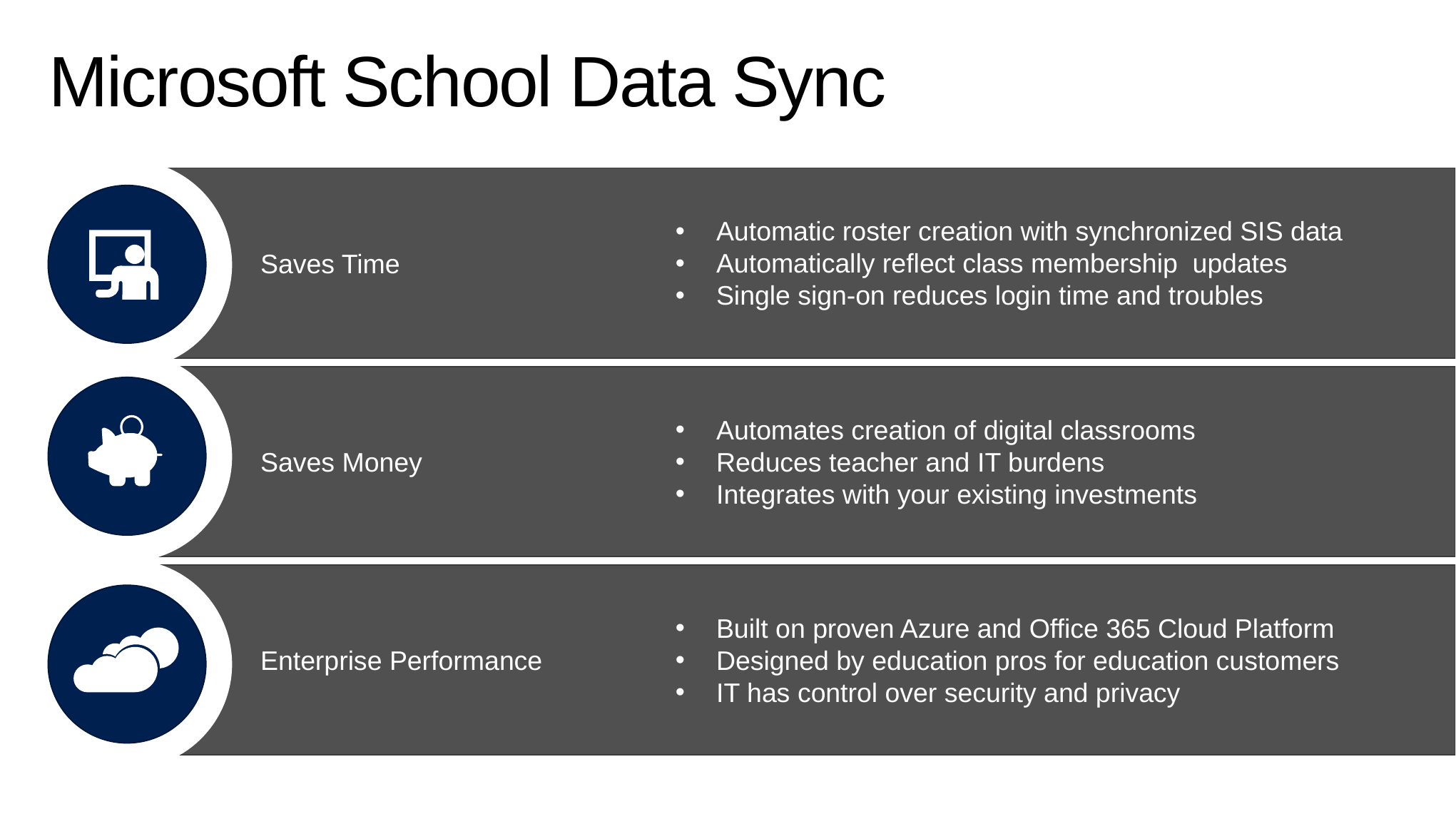

# Microsoft School Data Sync

Saves Time
Automatic roster creation with synchronized SIS data
Automatically reflect class membership  updates
Single sign-on reduces login time and troubles

Saves Money
Automates creation of digital classrooms
Reduces teacher and IT burdens
Integrates with your existing investments

Enterprise Performance
Built on proven Azure and Office 365 Cloud Platform
Designed by education pros for education customers
IT has control over security and privacy